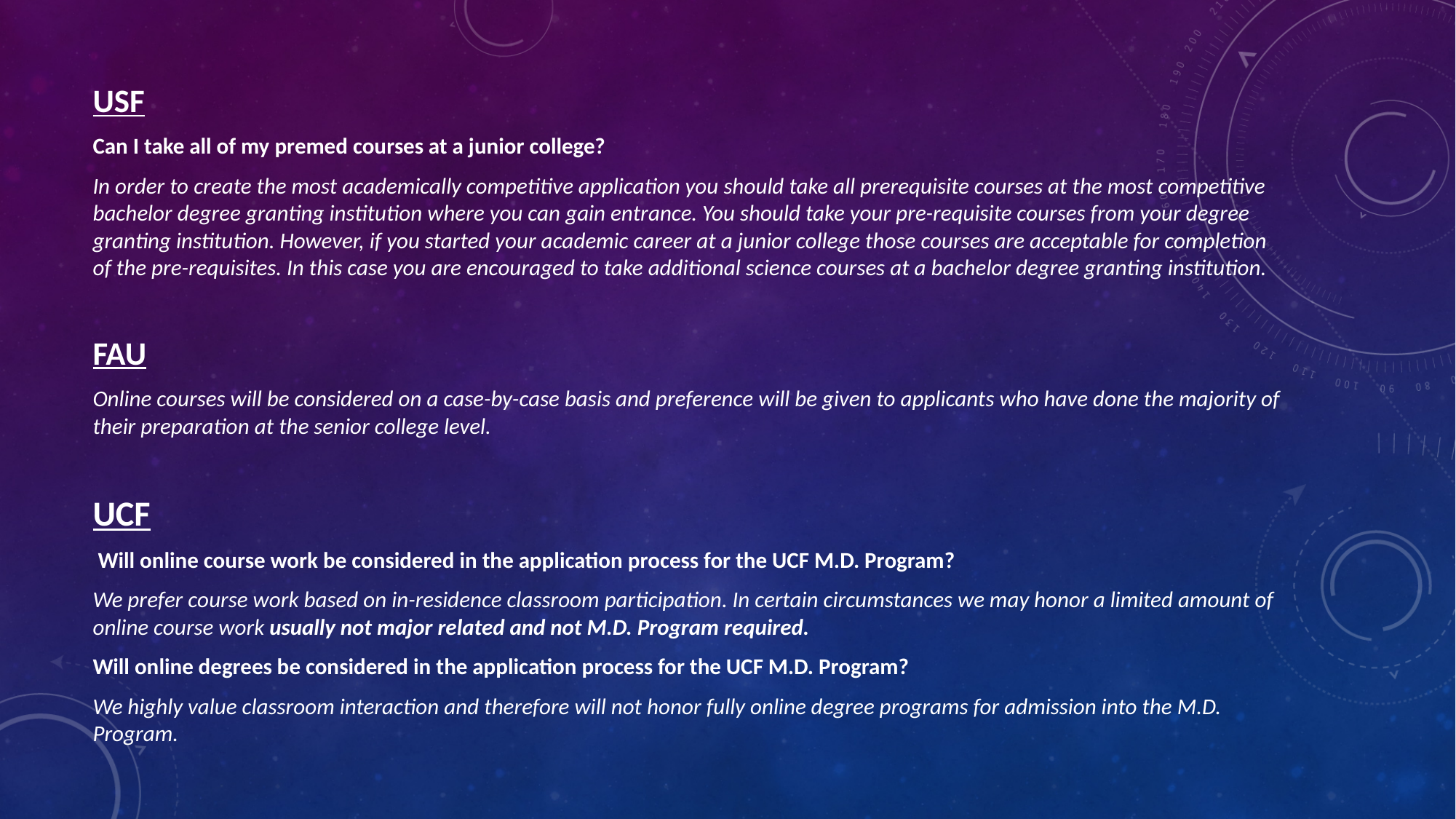

USF
Can I take all of my premed courses at a junior college?
In order to create the most academically competitive application you should take all prerequisite courses at the most competitive bachelor degree granting institution where you can gain entrance. You should take your pre-requisite courses from your degree granting institution. However, if you started your academic career at a junior college those courses are acceptable for completion of the pre-requisites. In this case you are encouraged to take additional science courses at a bachelor degree granting institution.

FAU
Online courses will be considered on a case-by-case basis and preference will be given to applicants who have done the majority of their preparation at the senior college level.

UCF
 Will online course work be considered in the application process for the UCF M.D. Program?
We prefer course work based on in-residence classroom participation. In certain circumstances we may honor a limited amount of online course work usually not major related and not M.D. Program required.
Will online degrees be considered in the application process for the UCF M.D. Program?
We highly value classroom interaction and therefore will not honor fully online degree programs for admission into the M.D. Program.